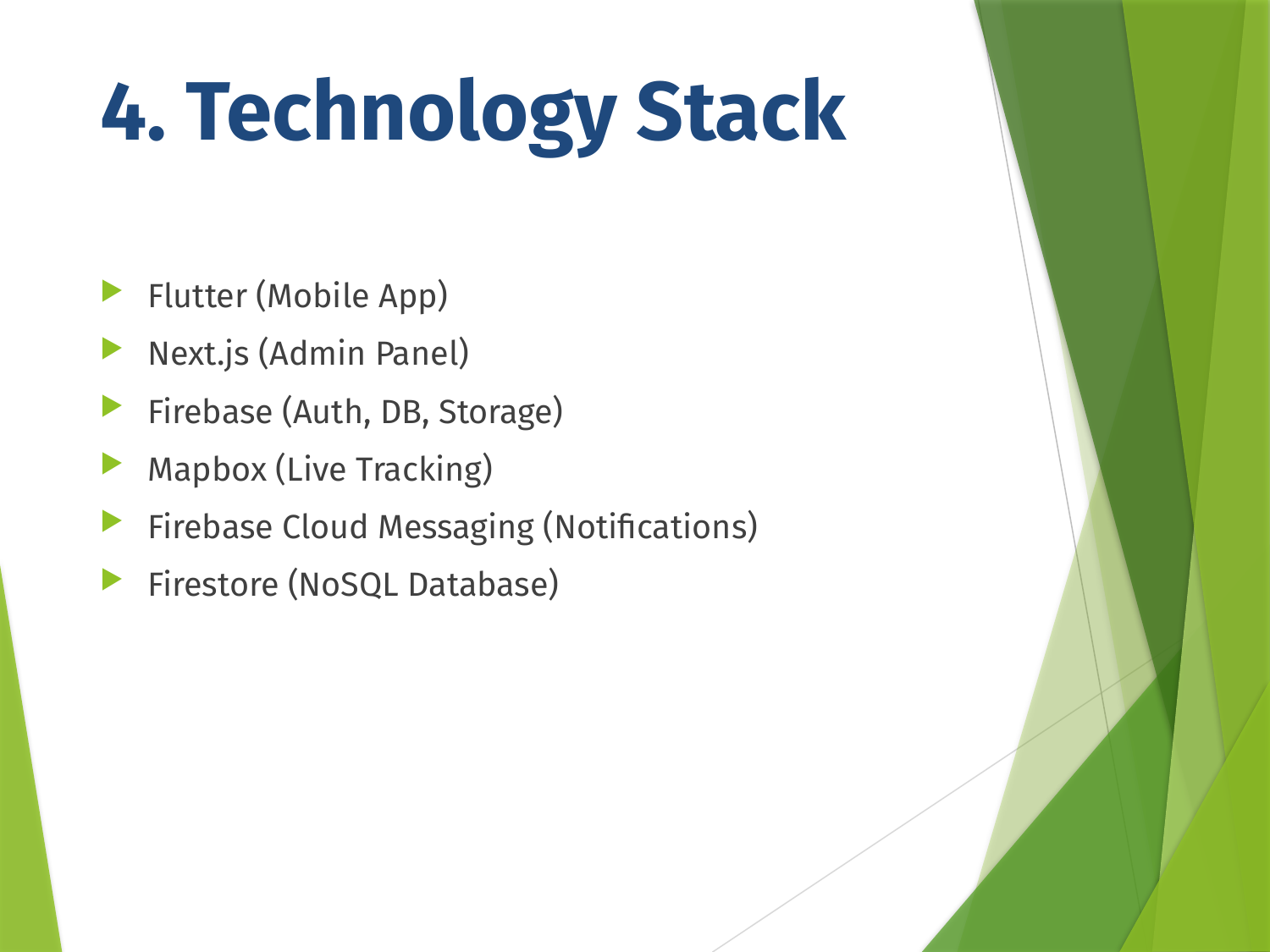

# 4. Technology Stack
Flutter (Mobile App)
Next.js (Admin Panel)
Firebase (Auth, DB, Storage)
Mapbox (Live Tracking)
Firebase Cloud Messaging (Notifications)
Firestore (NoSQL Database)